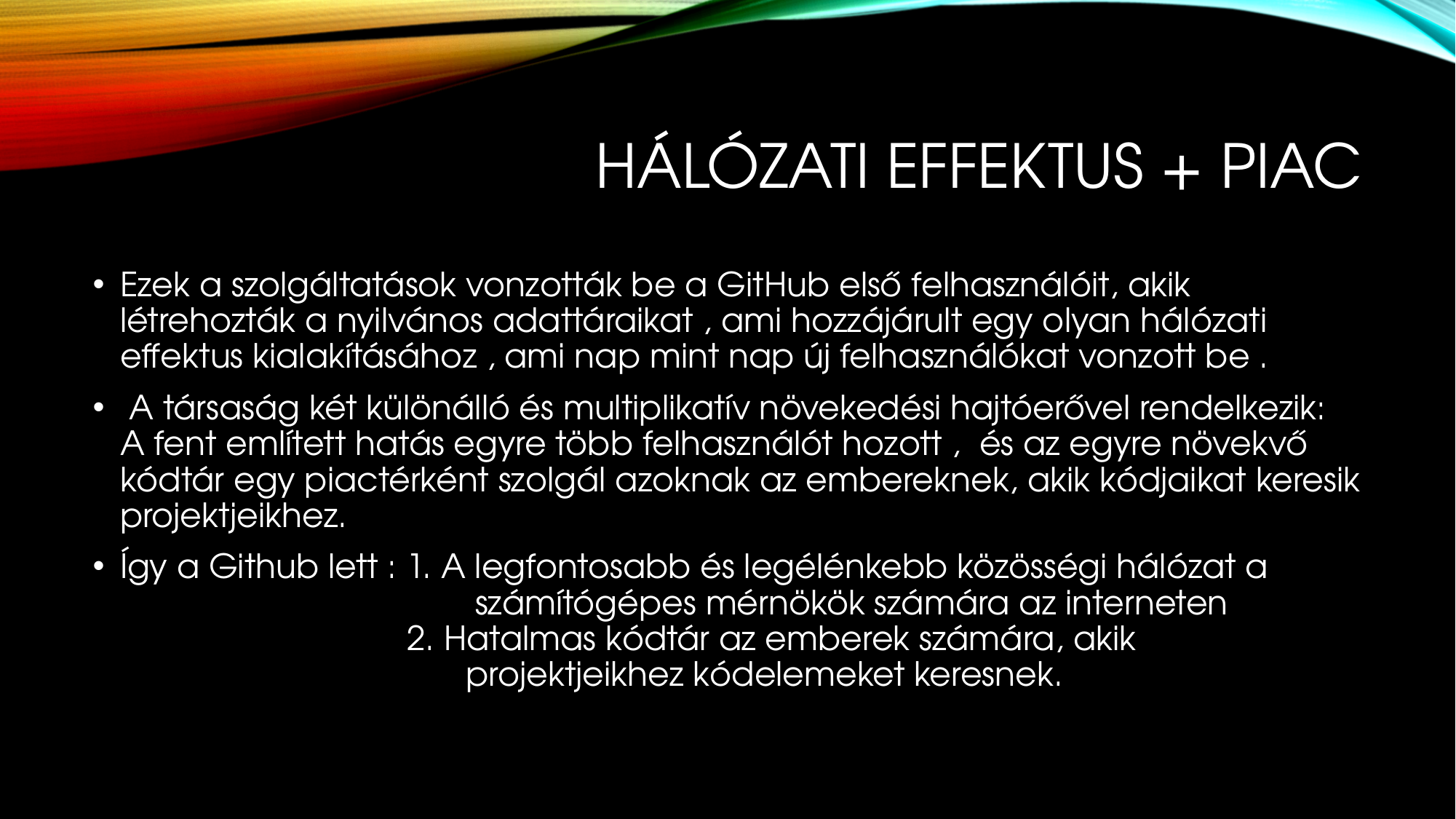

# Hálózati effektus + piac
Ezek a szolgáltatások vonzották be a GitHub első felhasználóit, akik létrehozták a nyilvános adattáraikat , ami hozzájárult egy olyan hálózati effektus kialakításához , ami nap mint nap új felhasználókat vonzott be .
 A társaság két különálló és multiplikatív növekedési hajtóerővel rendelkezik:
A fent említett hatás egyre több felhasználót hozott ,  és az egyre növekvő kódtár egy piactérként szolgál azoknak az embereknek, akik kódjaikat keresik projektjeikhez.
Így a Github lett : 1. A legfontosabb és legélénkebb közösségi hálózat a 				   számítógépes mérnökök számára az interneten
                               2. Hatalmas kódtár az emberek számára, akik 					  projektjeikhez kódelemeket keresnek.